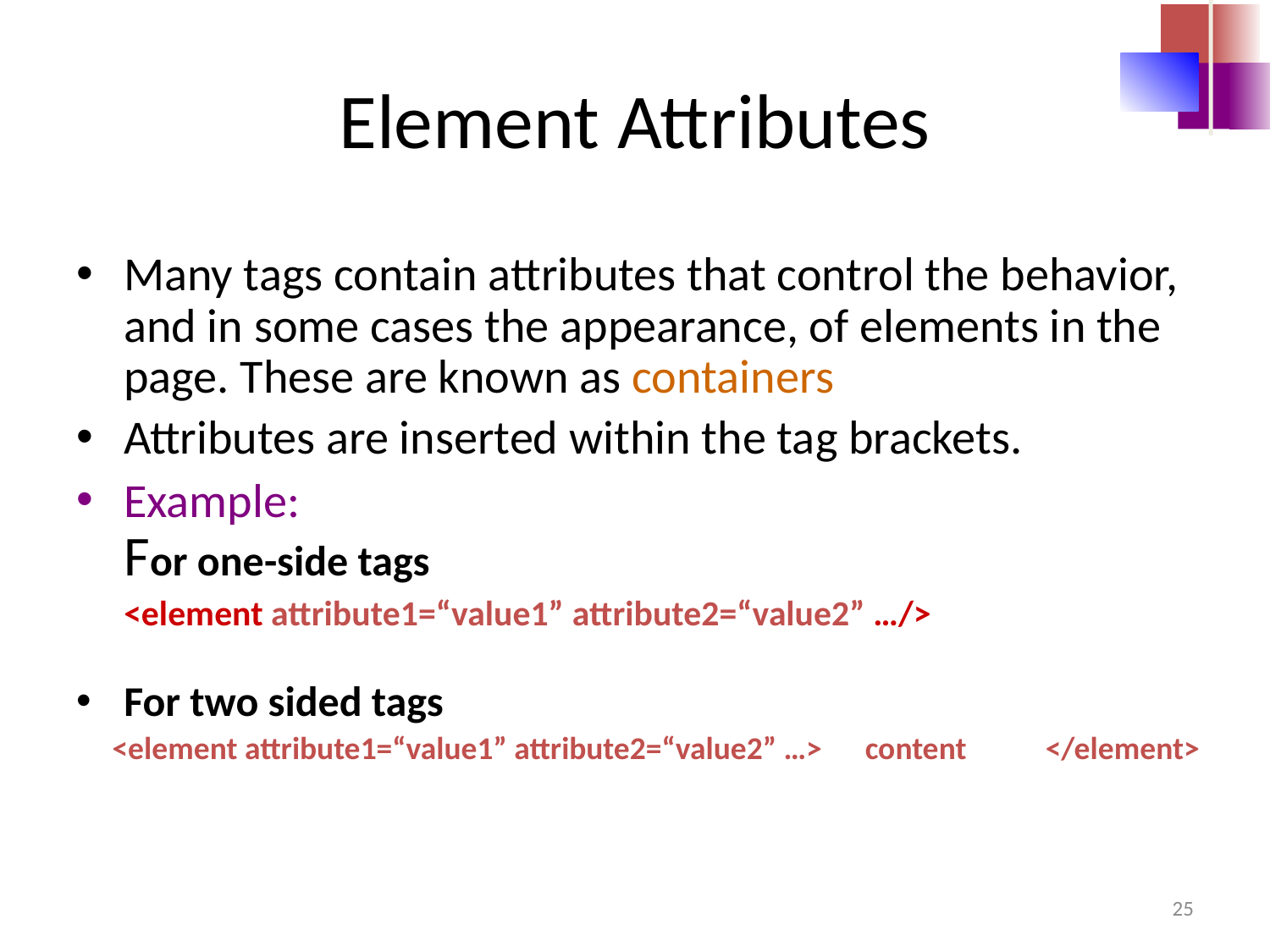

# Element Attributes

Many tags contain attributes that control the behavior, and in some cases the appearance, of elements in the page. These are known as containers
Attributes are inserted within the tag brackets.
Example:
For one-side tags
	<element attribute1=“value1” attribute2=“value2” …/>
For two sided tags
     <element attribute1=“value1” attribute2=“value2” …>      content           </element>
25